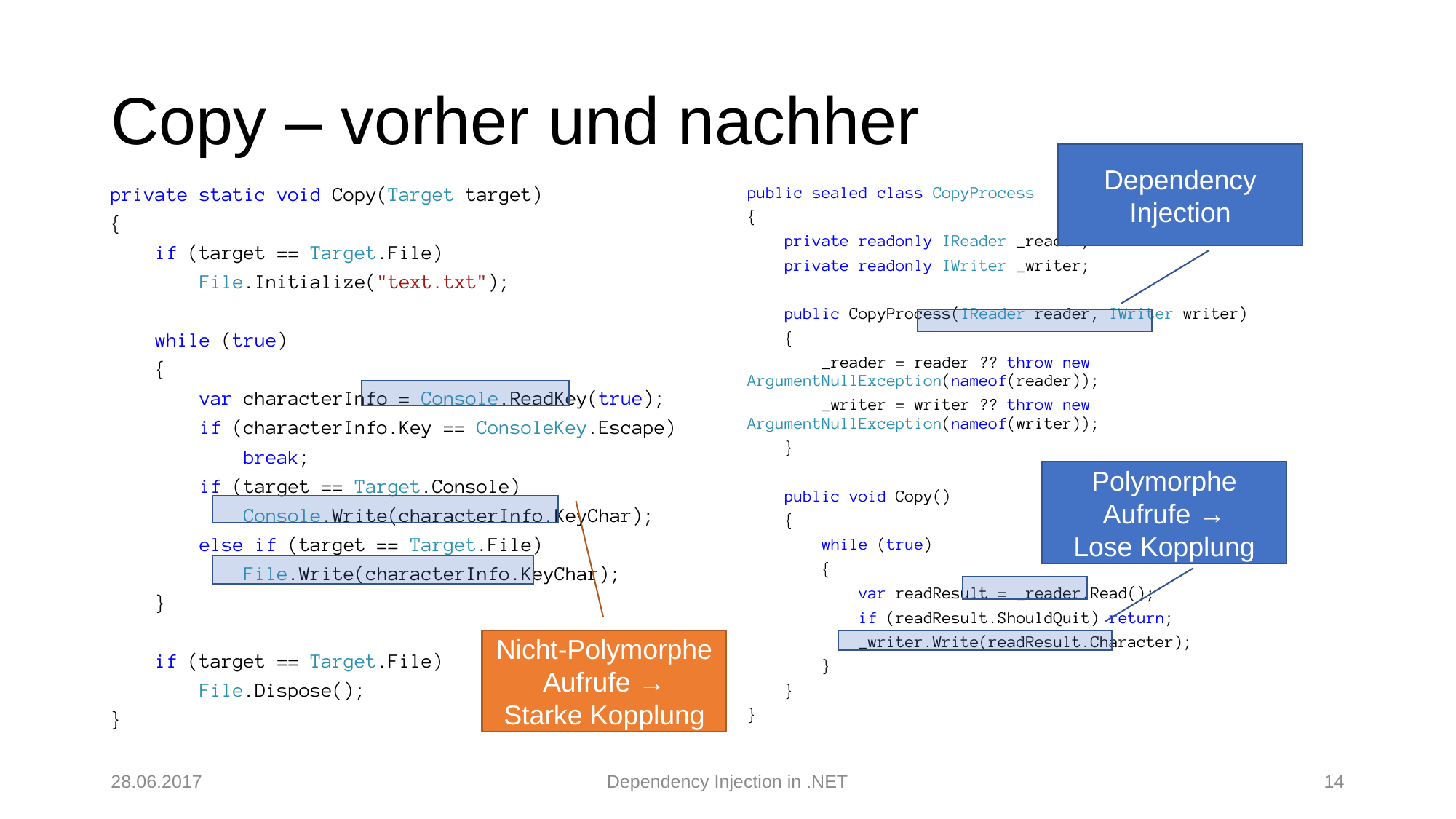

# Copy – vorher und nachher
Dependency Injection
private static void Copy(Target target)
{
    if (target == Target.File)
        File.Initialize("text.txt");

    while (true)
    {
        var characterInfo = Console.ReadKey(true);
        if (characterInfo.Key == ConsoleKey.Escape)
            break;
        if (target == Target.Console)
            Console.Write(characterInfo.KeyChar);
        else if (target == Target.File)
            File.Write(characterInfo.KeyChar);
    }

    if (target == Target.File)
        File.Dispose();
}
public sealed class CopyProcess
{
    private readonly IReader _reader;
    private readonly IWriter _writer;

    public CopyProcess(IReader reader, IWriter writer)
    {
        _reader = reader ?? throw new ArgumentNullException(nameof(reader));
        _writer = writer ?? throw new ArgumentNullException(nameof(writer));
    }

    public void Copy()
    {
        while (true)
        {
            var readResult = _reader.Read();
            if (readResult.ShouldQuit) return;
            _writer.Write(readResult.Character);
        }
    }
}

Polymorphe Aufrufe →
Lose Kopplung

Nicht-Polymorphe Aufrufe →
Starke Kopplung

28.06.2017
Dependency Injection in .NET
14